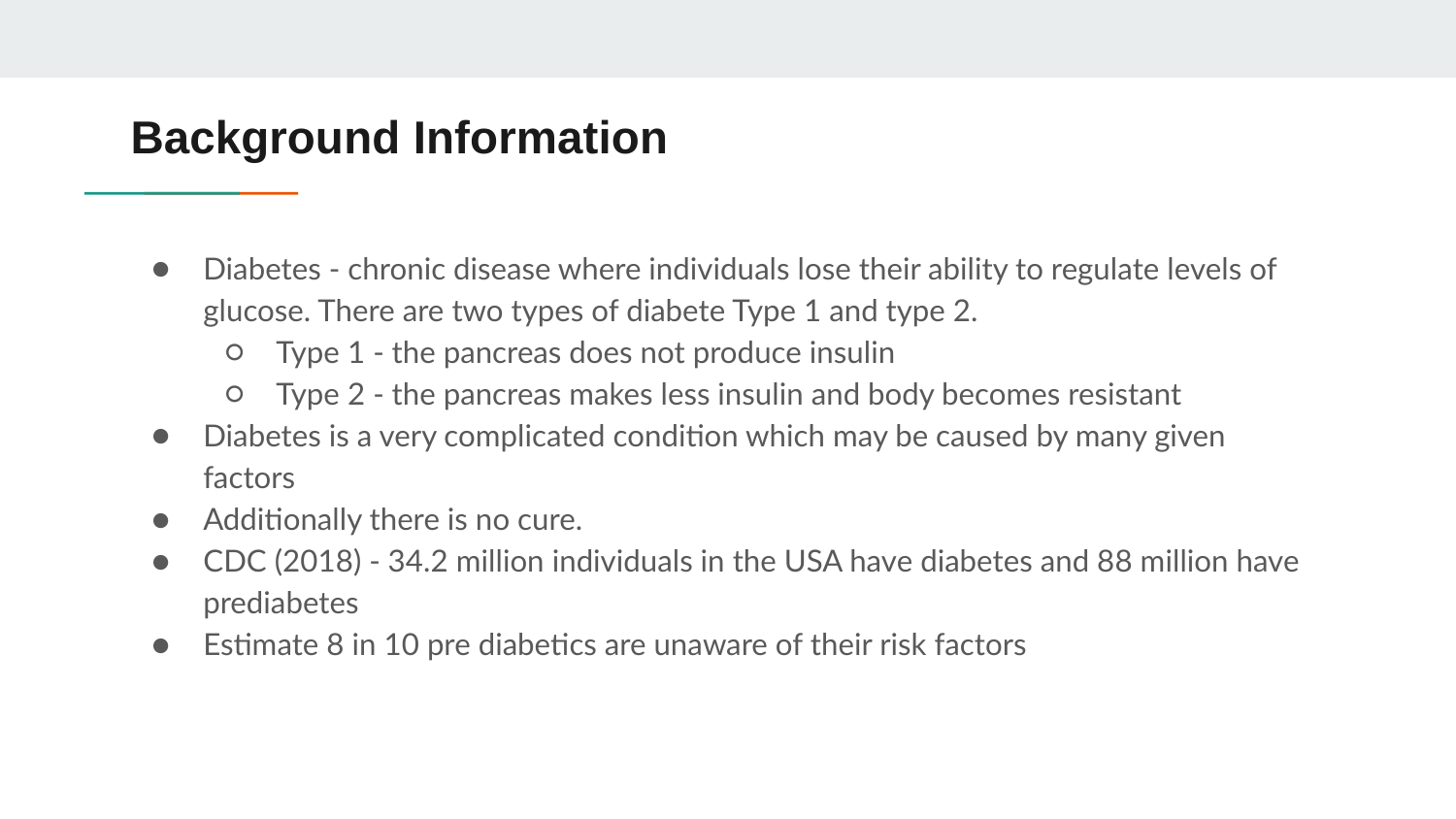

# Background Information
Diabetes - chronic disease where individuals lose their ability to regulate levels of glucose. There are two types of diabete Type 1 and type 2.
Type 1 - the pancreas does not produce insulin
Type 2 - the pancreas makes less insulin and body becomes resistant
Diabetes is a very complicated condition which may be caused by many given factors
Additionally there is no cure.
CDC (2018) - 34.2 million individuals in the USA have diabetes and 88 million have prediabetes
Estimate 8 in 10 pre diabetics are unaware of their risk factors